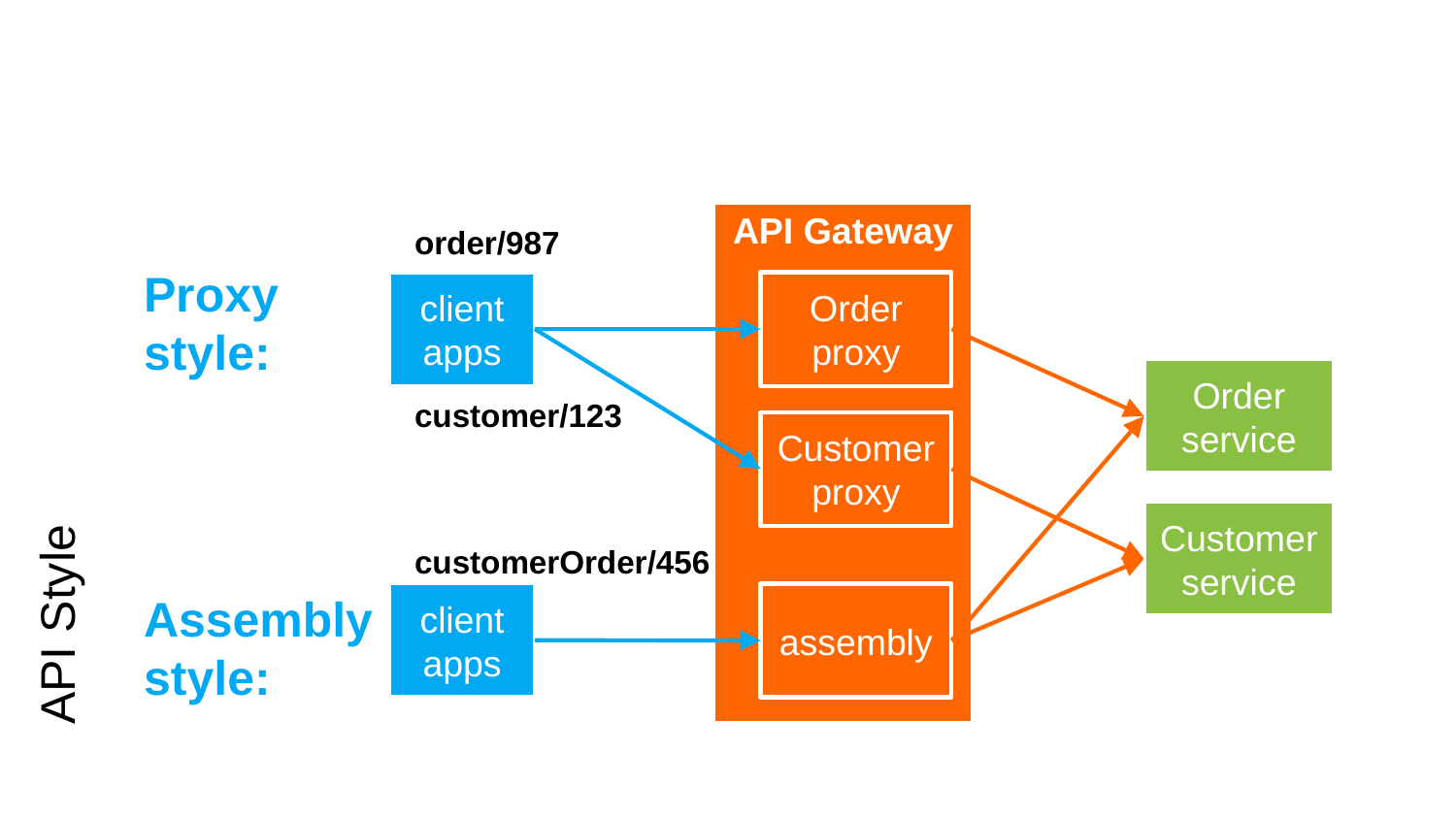

API Gateway
order/987
Proxy
style:
Order
proxy
client
apps
Order service
customer/123
Customer
proxy
API Style
Customer service
customerOrder/456
client
apps
Assembly style:
assembly